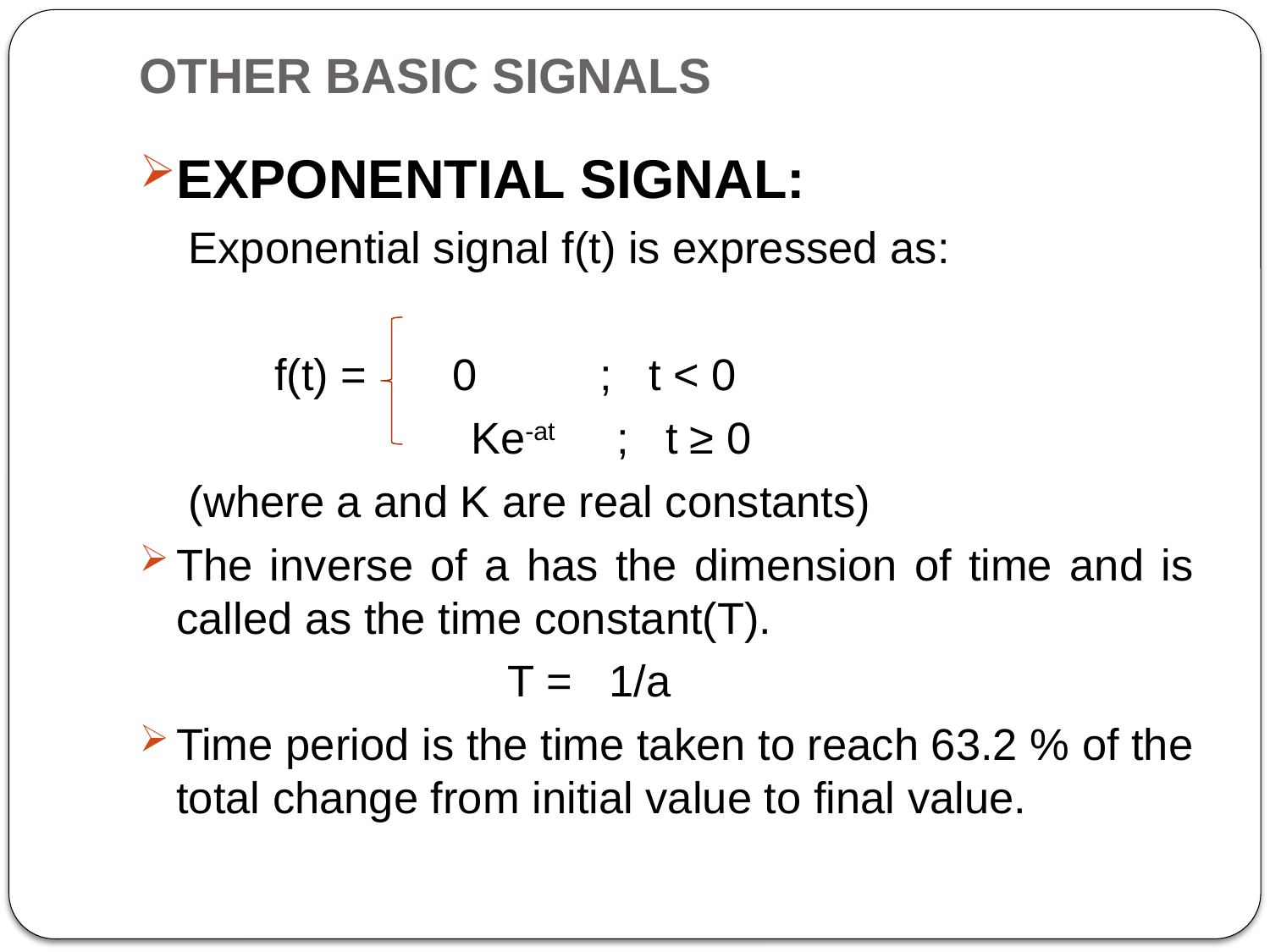

# OTHER BASIC SIGNALS
EXPONENTIAL SIGNAL:
    Exponential signal f(t) is expressed as:

           f(t) =       0          ;   t < 0
                           Ke-at     ;   t ≥ 0
    (where a and K are real constants)
The inverse of a has the dimension of time and is called as the time constant(T).
                              T =   1/a
Time period is the time taken to reach 63.2 % of the total change from initial value to final value.